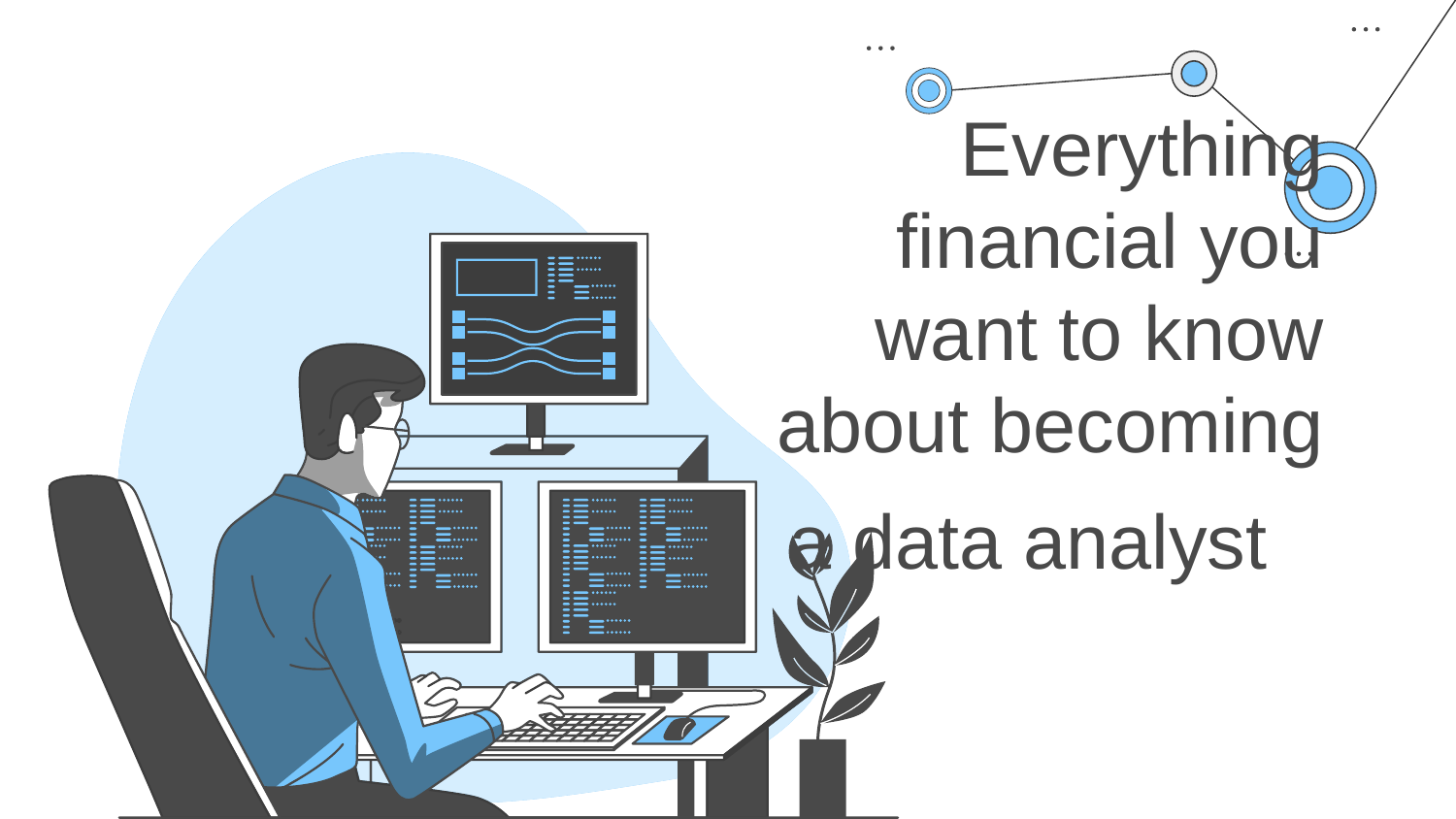

# Everything financial you want to know about becoming a data analyst